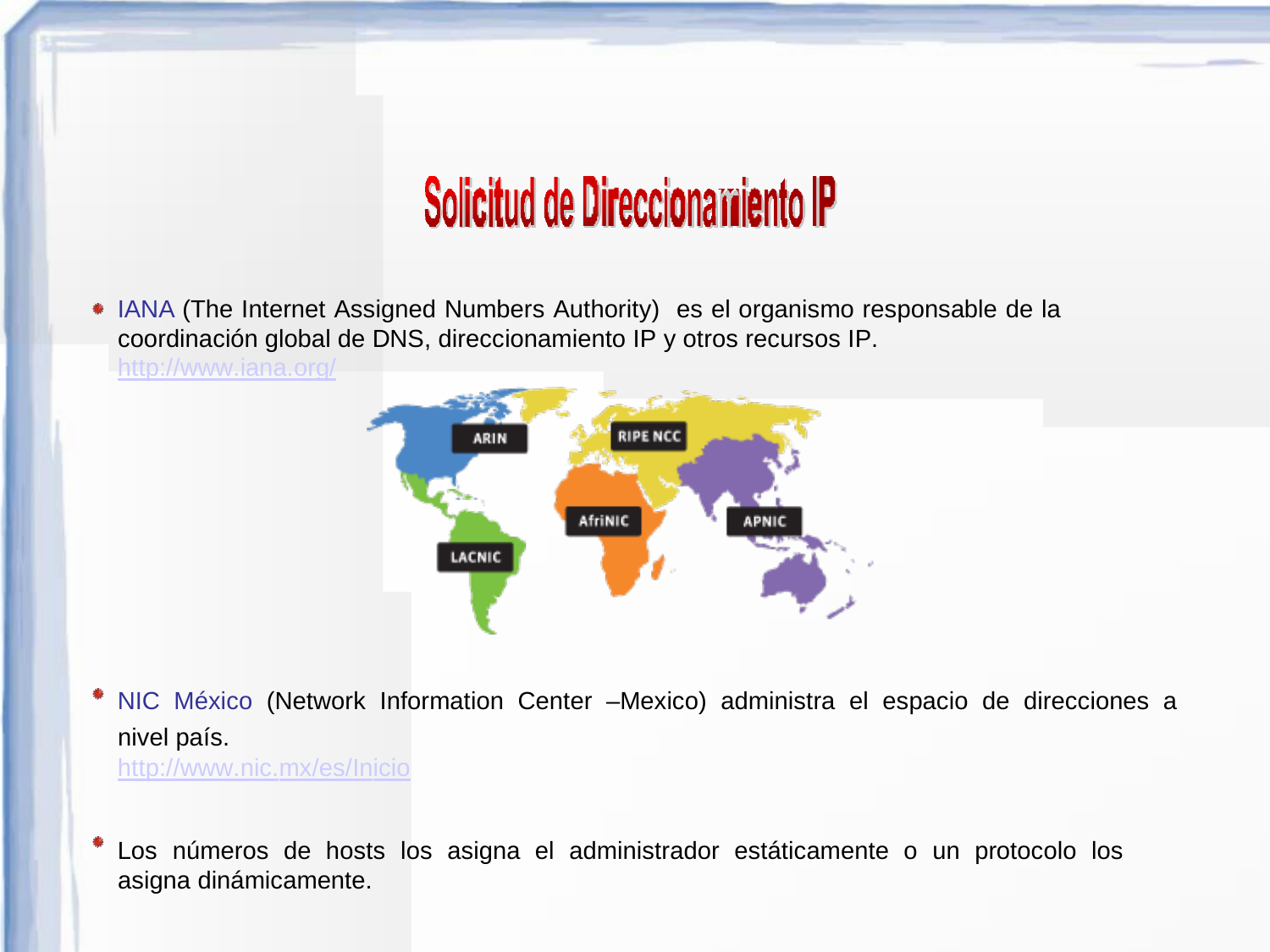

IANA (The Internet Assigned Numbers Authority)  es el organismo responsable de la coordinación global de DNS, direccionamiento IP y otros recursos IP.
http://www.iana.org/

NIC  México  (Network  Information  Center  –Mexico)  administra  el  espacio  de  direcciones  a  nivel país.
http://www.nic.mx/es/Inicio

Los  números  de  hosts  los  asigna  el  administrador  estáticamente  o  un  protocolo  los  asigna dinámicamente.